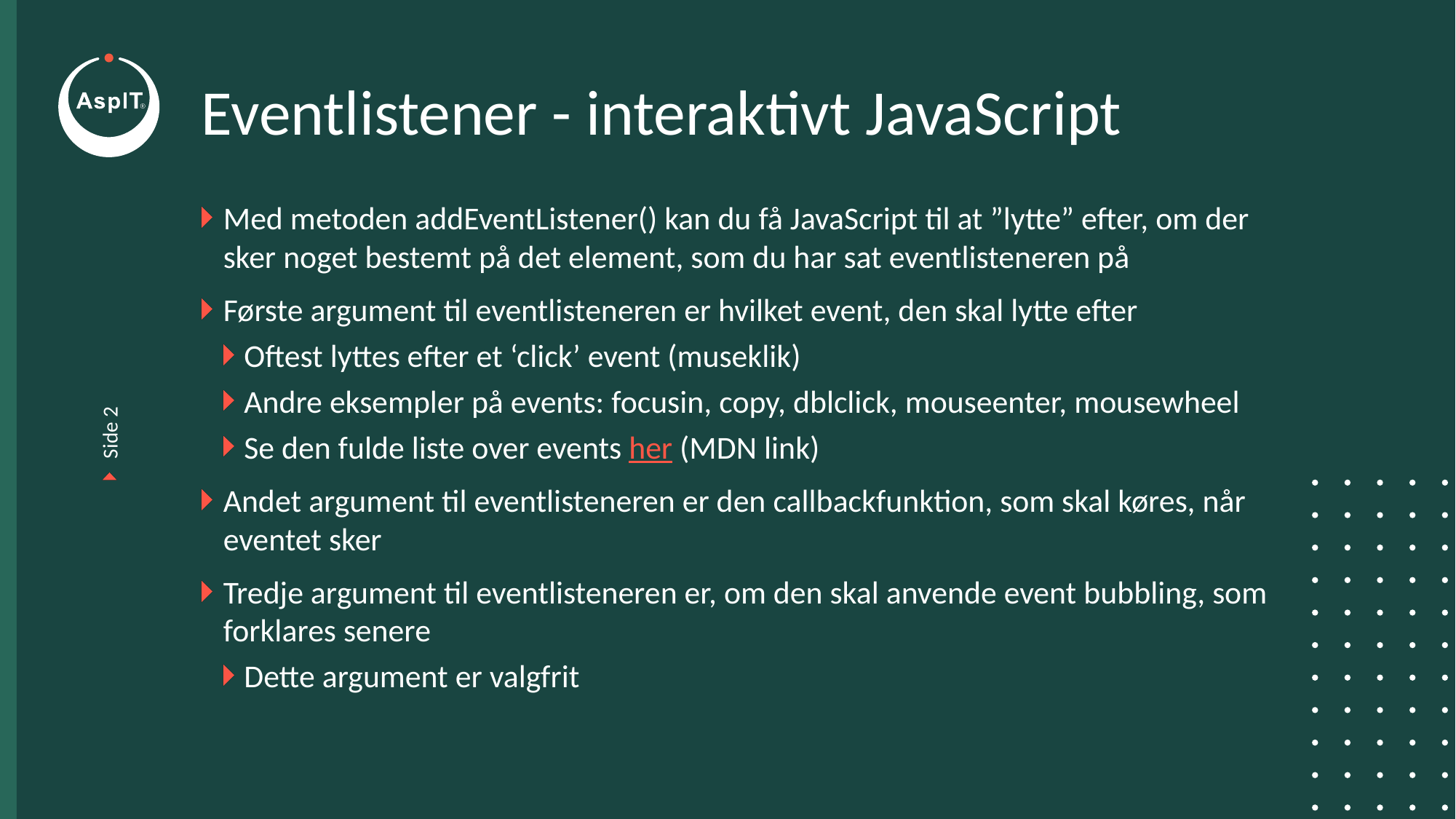

# Eventlistener - interaktivt JavaScript
Med metoden addEventListener() kan du få JavaScript til at ”lytte” efter, om der sker noget bestemt på det element, som du har sat eventlisteneren på
Første argument til eventlisteneren er hvilket event, den skal lytte efter
Oftest lyttes efter et ‘click’ event (museklik)
Andre eksempler på events: focusin, copy, dblclick, mouseenter, mousewheel
Se den fulde liste over events her (MDN link)
Andet argument til eventlisteneren er den callbackfunktion, som skal køres, når eventet sker
Tredje argument til eventlisteneren er, om den skal anvende event bubbling, som forklares senere
Dette argument er valgfrit
Side 2